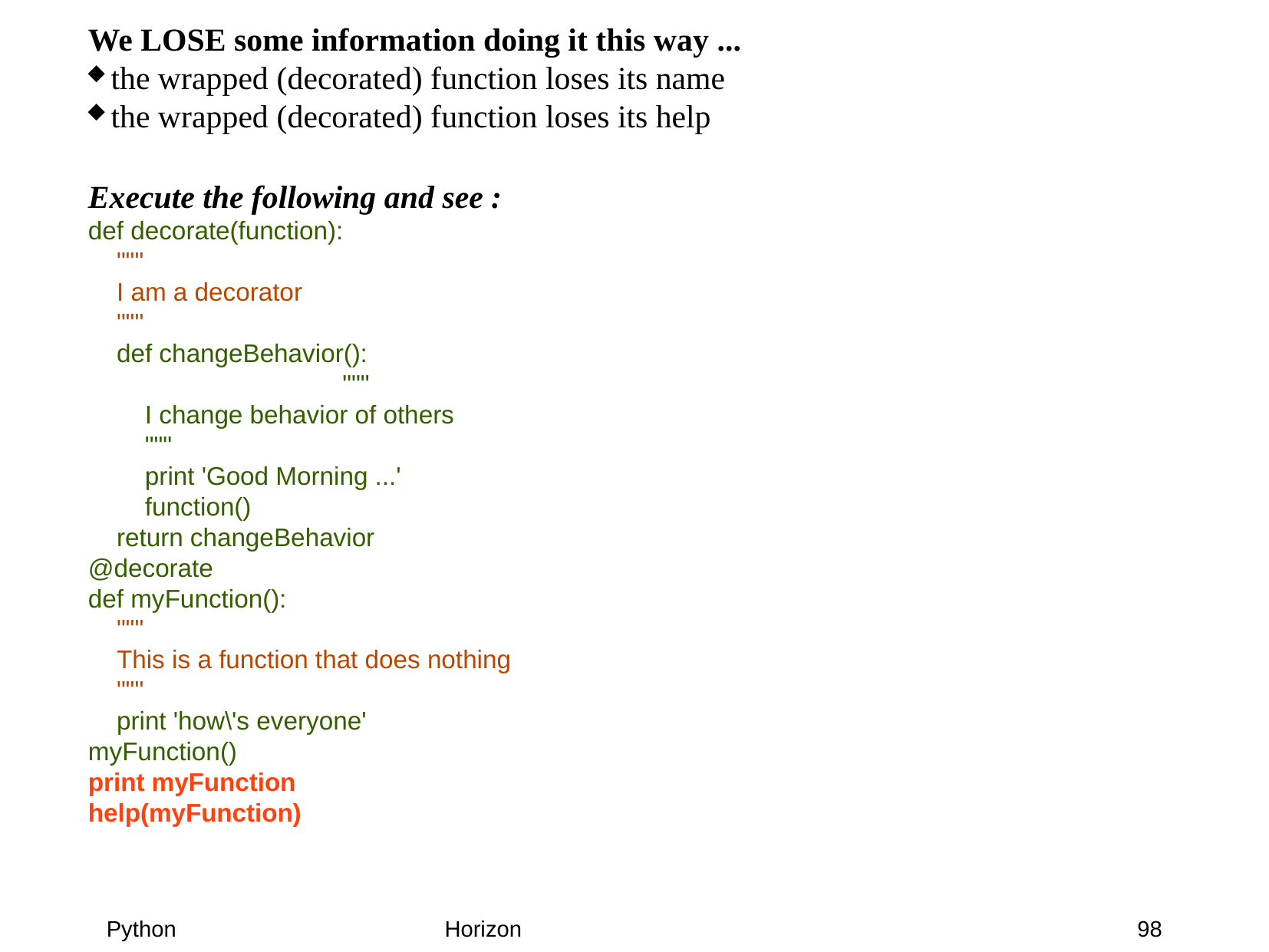

We LOSE some information doing it this way ...
the wrapped (decorated) function loses its name
the wrapped (decorated) function loses its help

Execute the following and see :
def decorate(function):
    """
    I am a decorator
    """
    def changeBehavior():
			"""
        I change behavior of others
        """
        print 'Good Morning ...'
        function()
    return changeBehavior
@decorate
def myFunction():
    """
    This is a function that does nothing
    """
    print 'how\'s everyone'
myFunction()
print myFunction
help(myFunction)
98
Python
Horizon